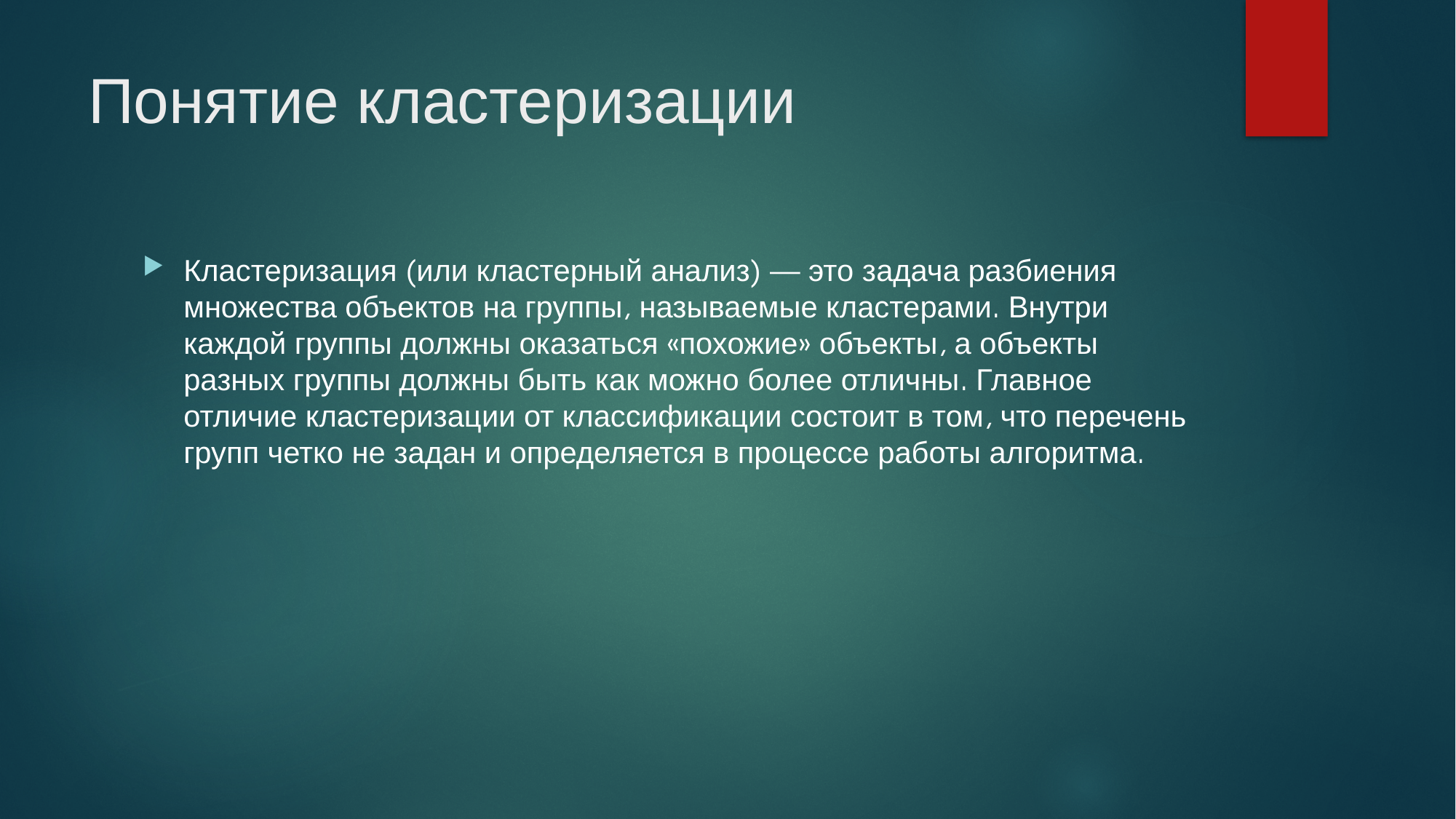

# Понятие кластеризации
Кластеризация (или кластерный анализ) — это задача разбиения множества объектов на группы, называемые кластерами. Внутри каждой группы должны оказаться «похожие» объекты, а объекты разных группы должны быть как можно более отличны. Главное отличие кластеризации от классификации состоит в том, что перечень групп четко не задан и определяется в процессе работы алгоритма.